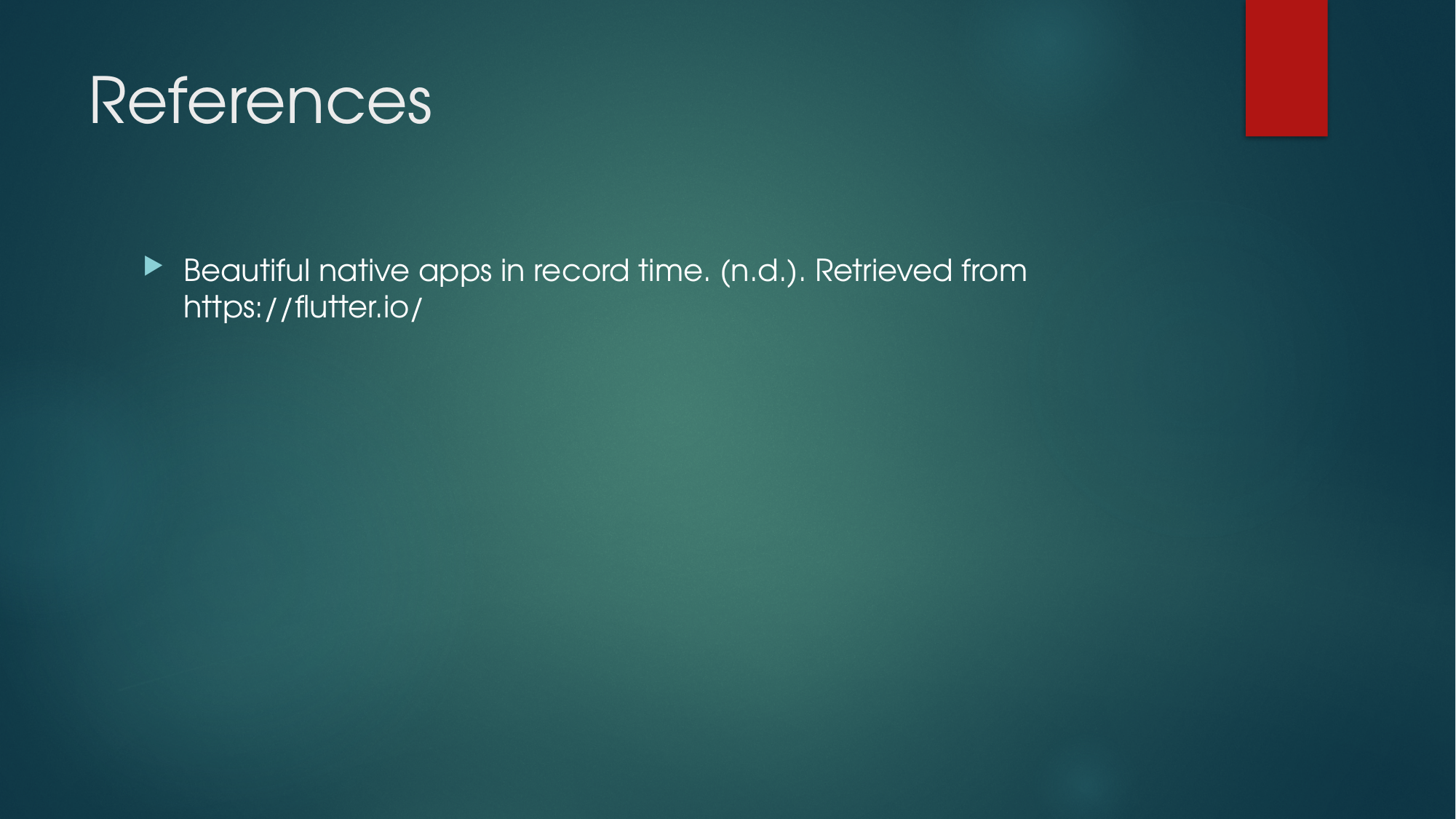

# References
Beautiful native apps in record time. (n.d.). Retrieved from https://flutter.io/